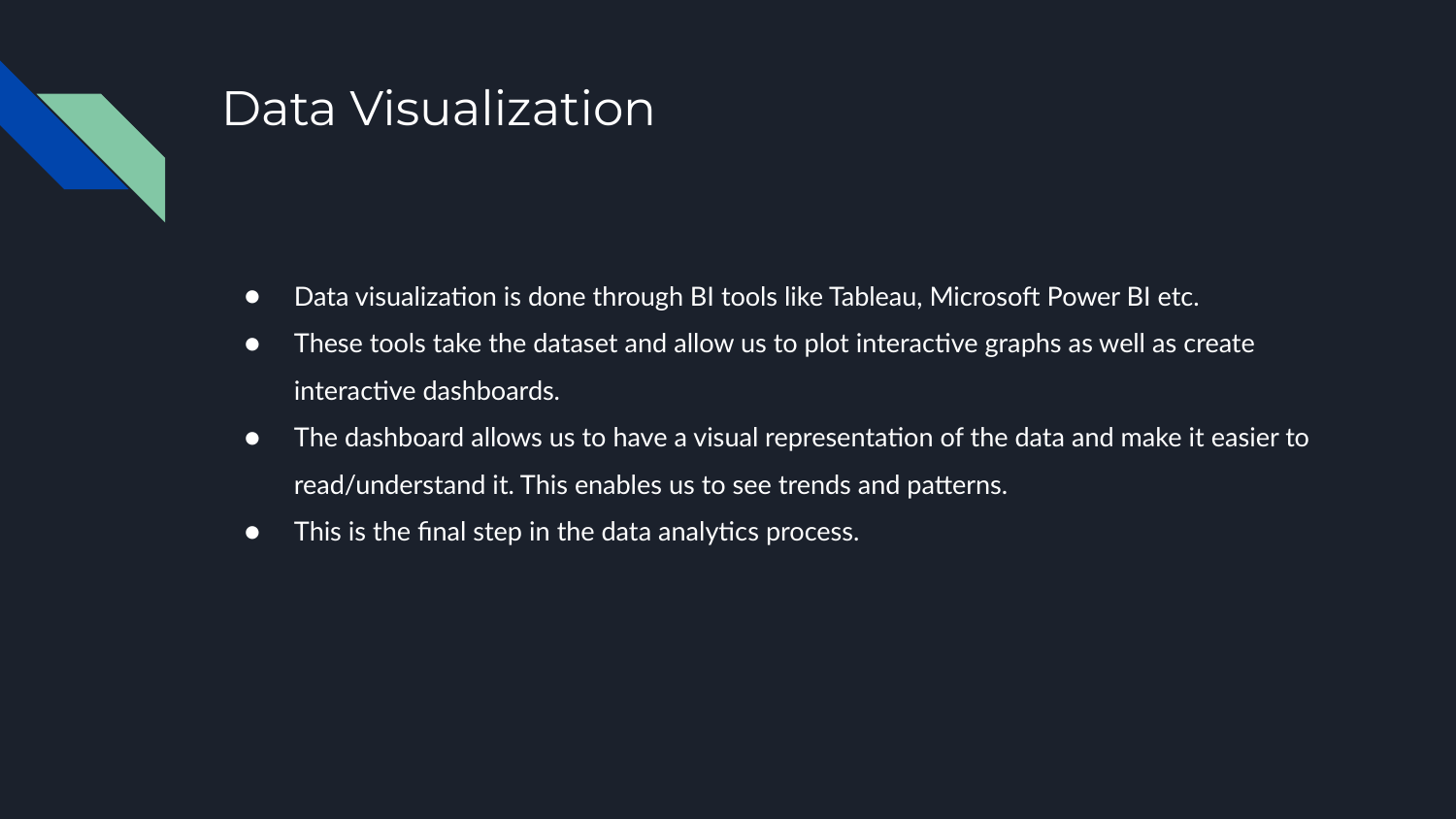

# Data Visualization
Data visualization is done through BI tools like Tableau, Microsoft Power BI etc.
These tools take the dataset and allow us to plot interactive graphs as well as create interactive dashboards.
The dashboard allows us to have a visual representation of the data and make it easier to read/understand it. This enables us to see trends and patterns.
This is the final step in the data analytics process.